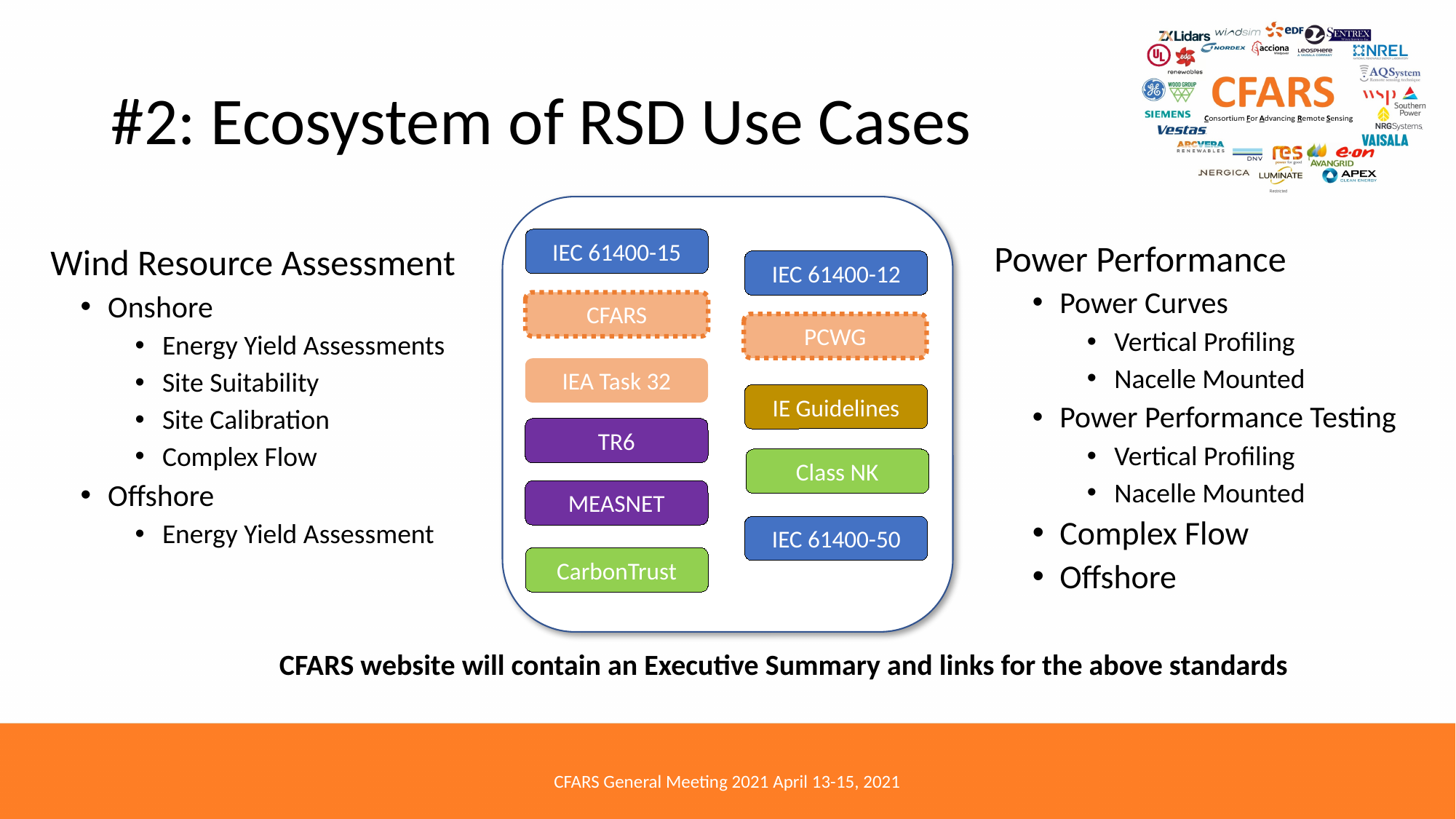

# #2: Ecosystem of RSD Use Cases

IEC 61400-15
IEC 61400-12
CFARS
PCWG
IEC 61400-50
CarbonTrust
IEA Task 32
IE Guidelines
TR6
Class NK
MEASNET
  Power Performance
Power Curves
Vertical Profiling
Nacelle Mounted
Power Performance Testing
Vertical Profiling
Nacelle Mounted
Complex Flow
Offshore
   Wind Resource Assessment
Onshore
Energy Yield Assessments
Site Suitability
Site Calibration
Complex Flow
Offshore
Energy Yield Assessment

CFARS website will contain an Executive Summary and links for the above standards
CFARS General Meeting 2021 April 13-15, 2021